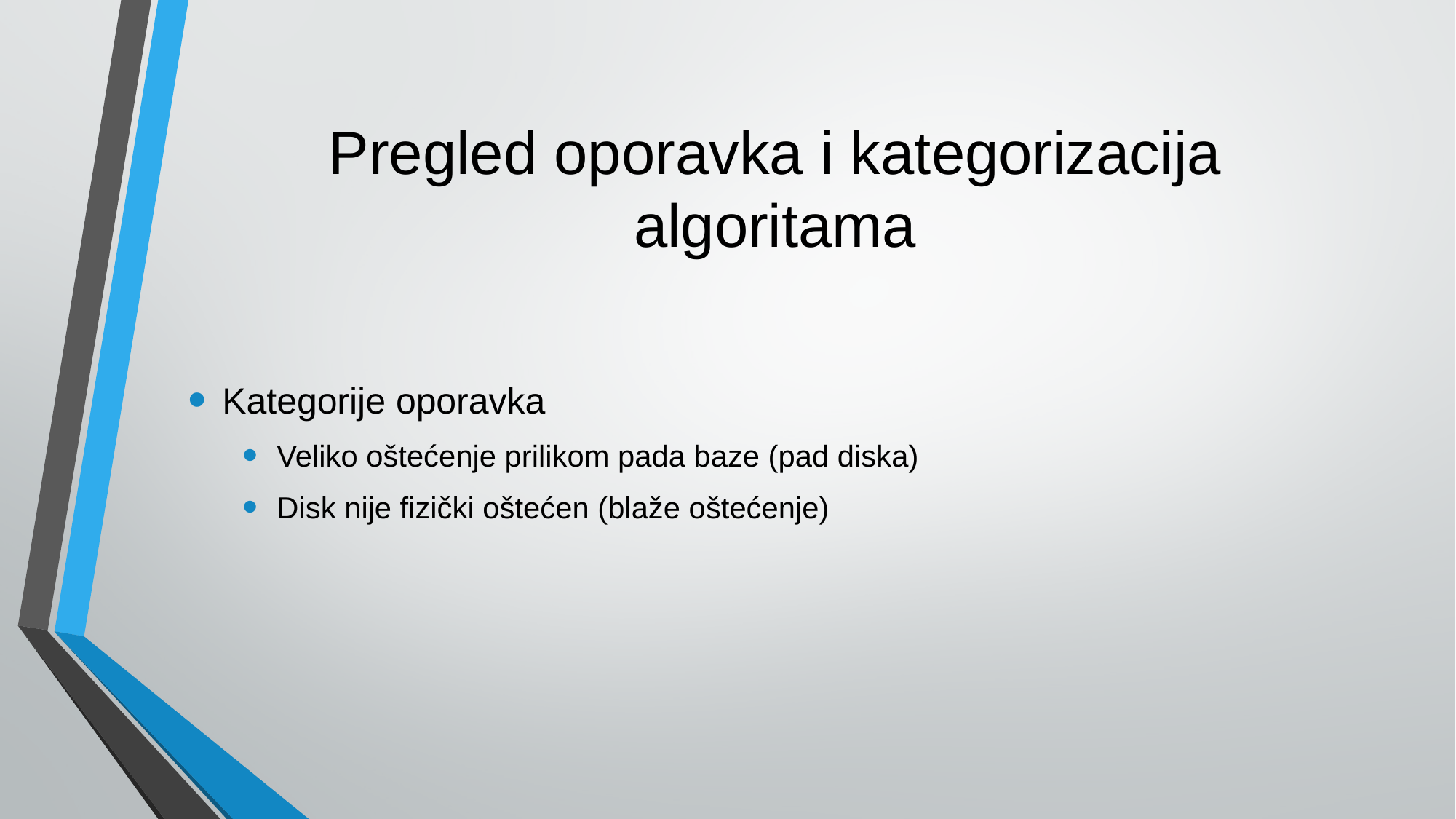

# Pregled oporavka i kategorizacija algoritama
Kategorije oporavka
Veliko oštećenje prilikom pada baze (pad diska)
Disk nije fizički oštećen (blaže oštećenje)